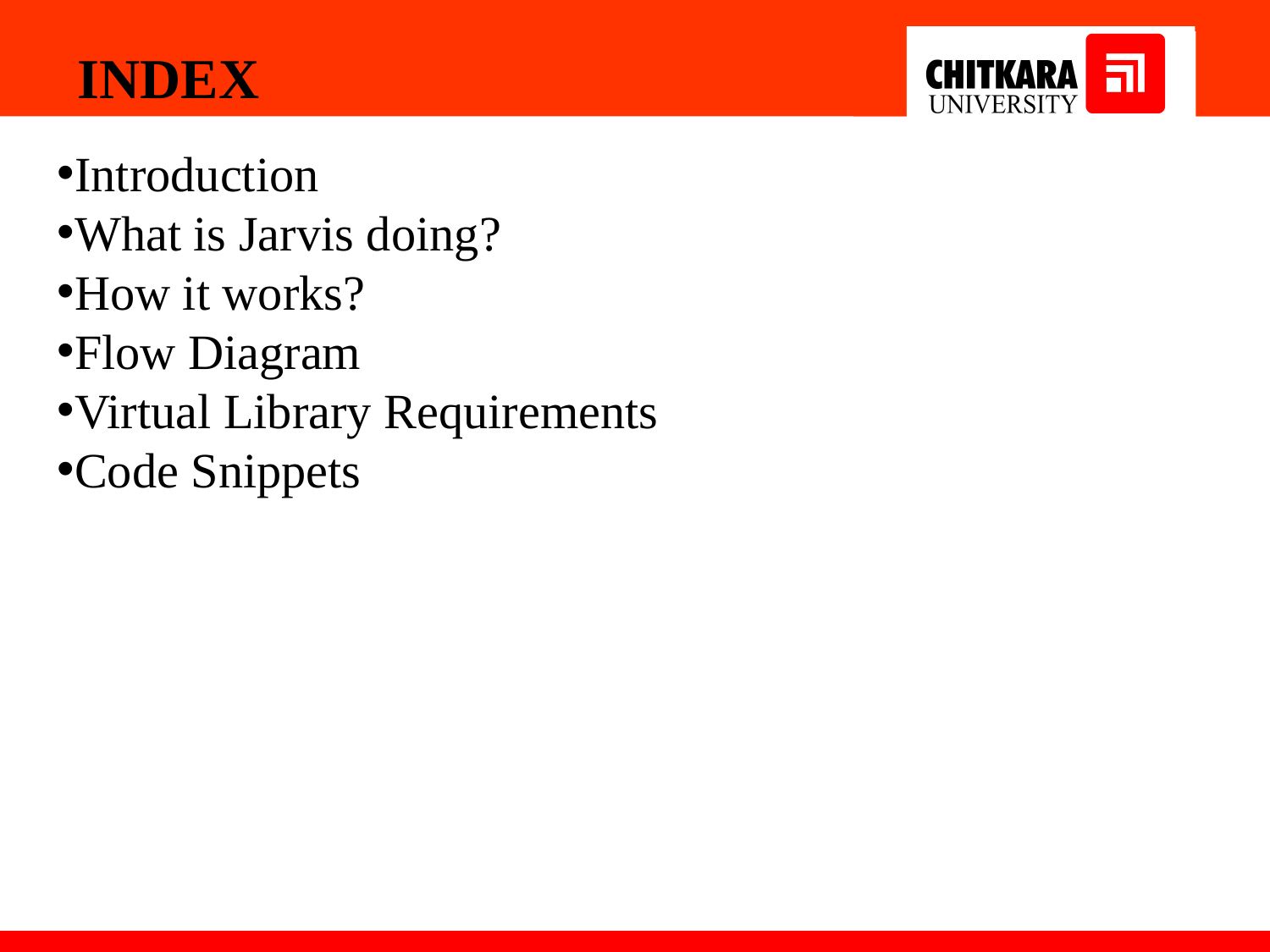

INDEX
Introduction
What is Jarvis doing?
How it works?
Flow Diagram
Virtual Library Requirements
Code Snippets